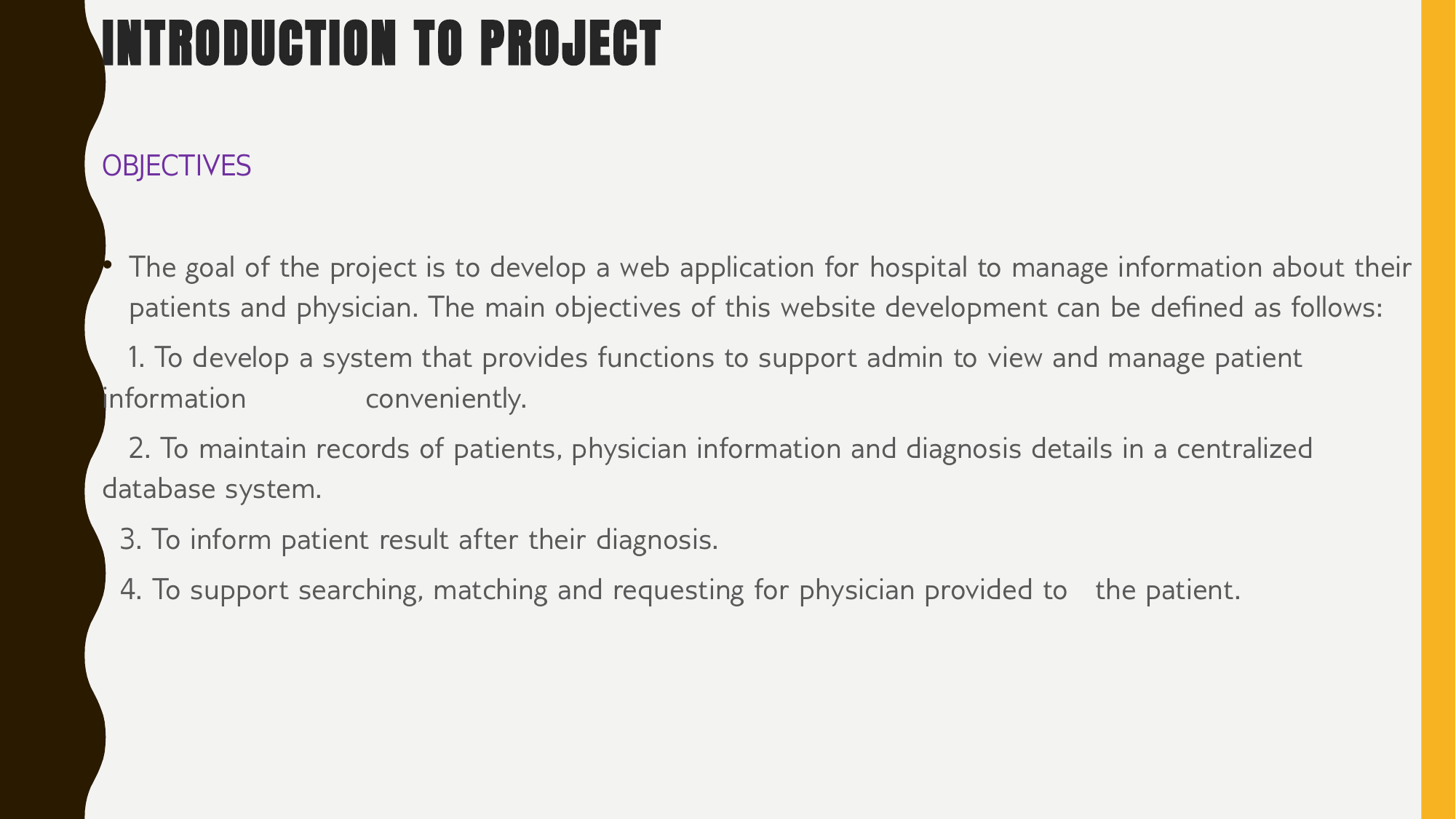

# INTRODUCTION TO PROJECT

OBJECTIVES

The goal of the project is to develop a web application for hospital to manage information about their patients and physician. The main objectives of this website development can be defined as follows:
   1. To develop a system that provides functions to support admin to view and manage patient information             conveniently.
   2. To maintain records of patients, physician information and diagnosis details in a centralized database system.
  3. To inform patient result after their diagnosis.
  4. To support searching, matching and requesting for physician provided to   the patient.